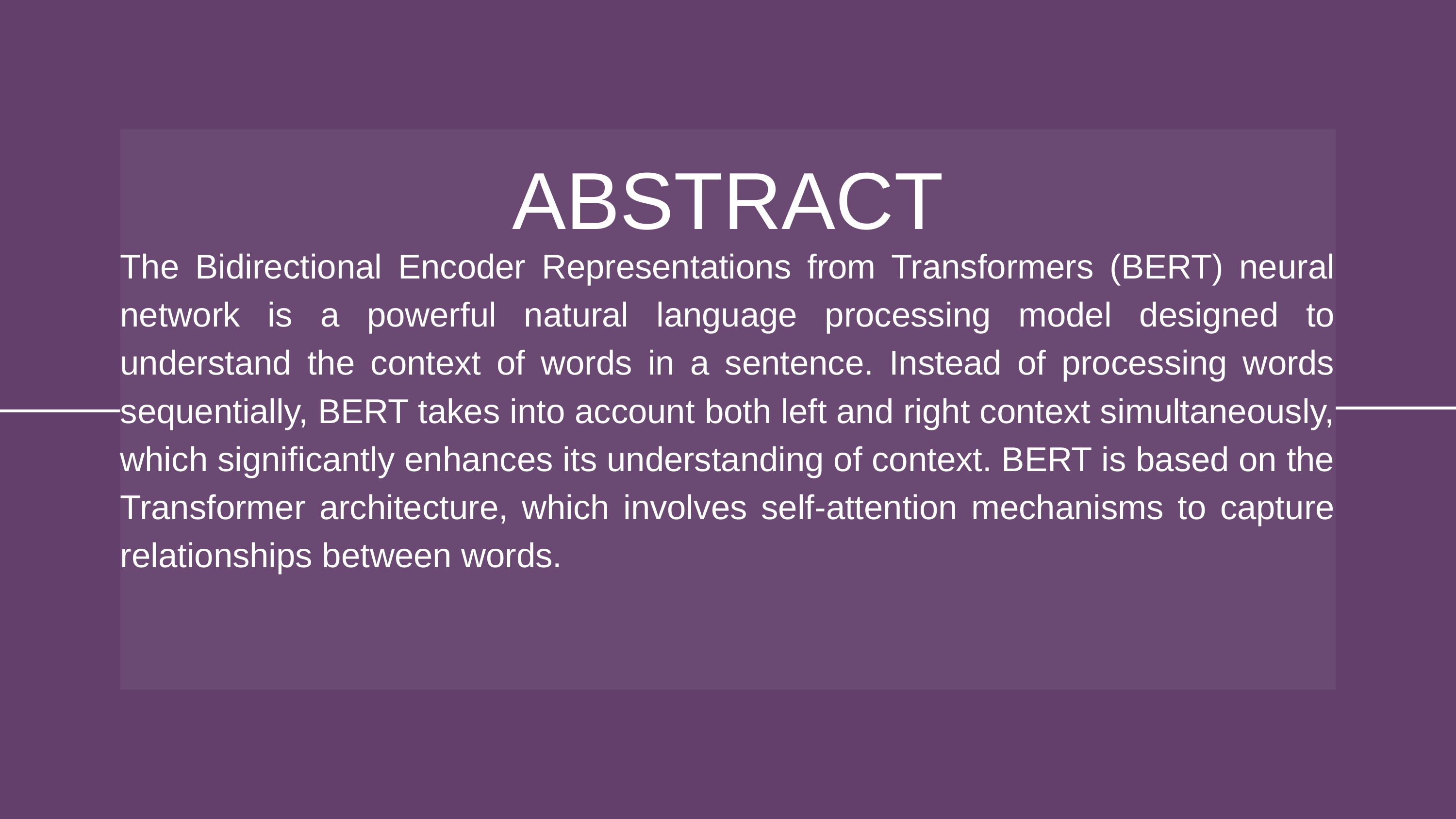

ABSTRACT
The Bidirectional Encoder Representations from Transformers (BERT) neural network is a powerful natural language processing model designed to understand the context of words in a sentence. Instead of processing words sequentially, BERT takes into account both left and right context simultaneously, which significantly enhances its understanding of context. BERT is based on the Transformer architecture, which involves self-attention mechanisms to capture relationships between words.